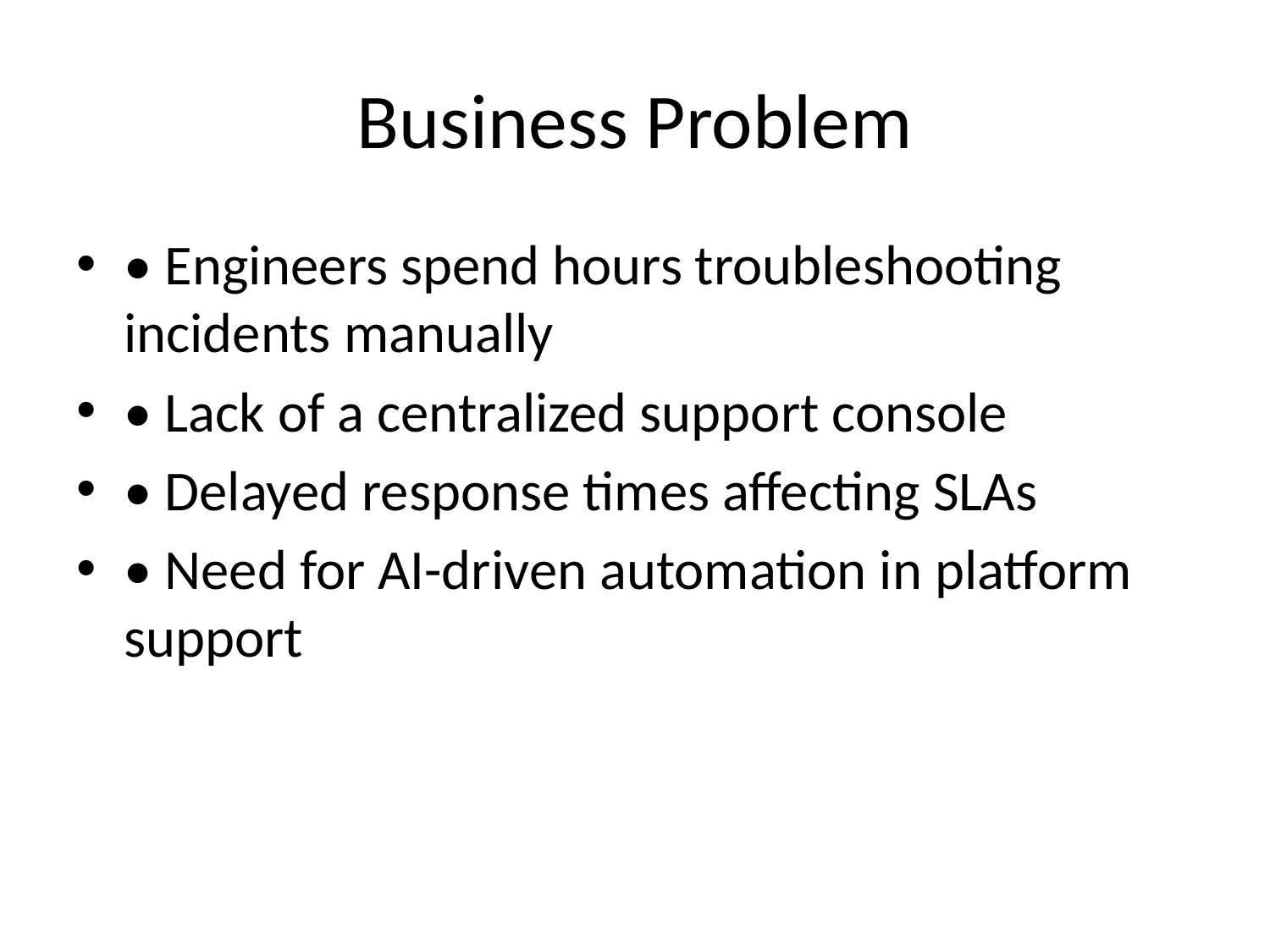

# Business Problem
• Engineers spend hours troubleshooting incidents manually
• Lack of a centralized support console
• Delayed response times affecting SLAs
• Need for AI-driven automation in platform support